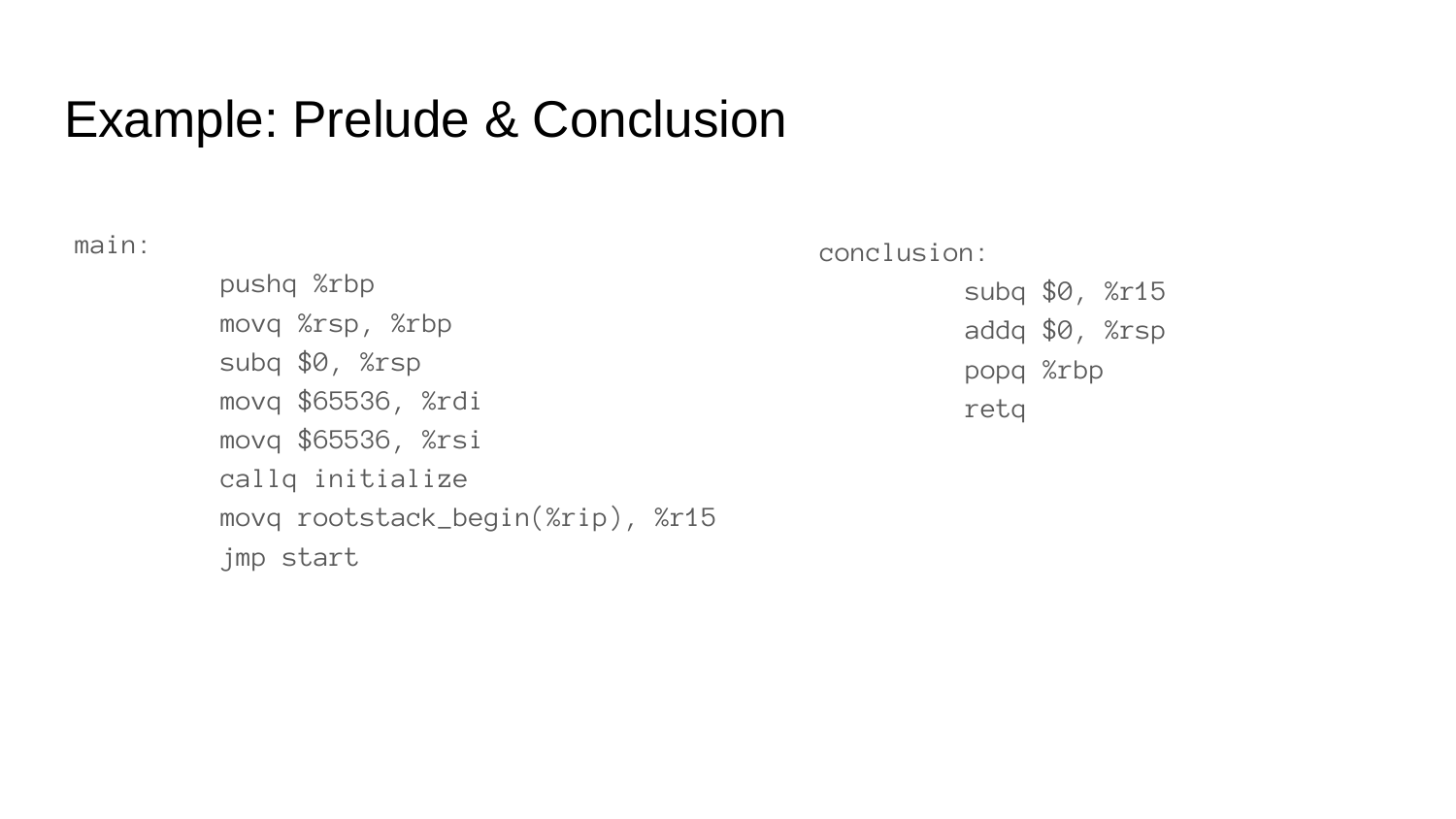

# Example: Prelude & Conclusion
main:
	pushq %rbp
	movq %rsp, %rbp
	subq $0, %rsp
	movq $65536, %rdi
	movq $65536, %rsi
	callq initialize
	movq rootstack_begin(%rip), %r15
	jmp start
conclusion:
	subq $0, %r15
	addq $0, %rsp
	popq %rbp
	retq